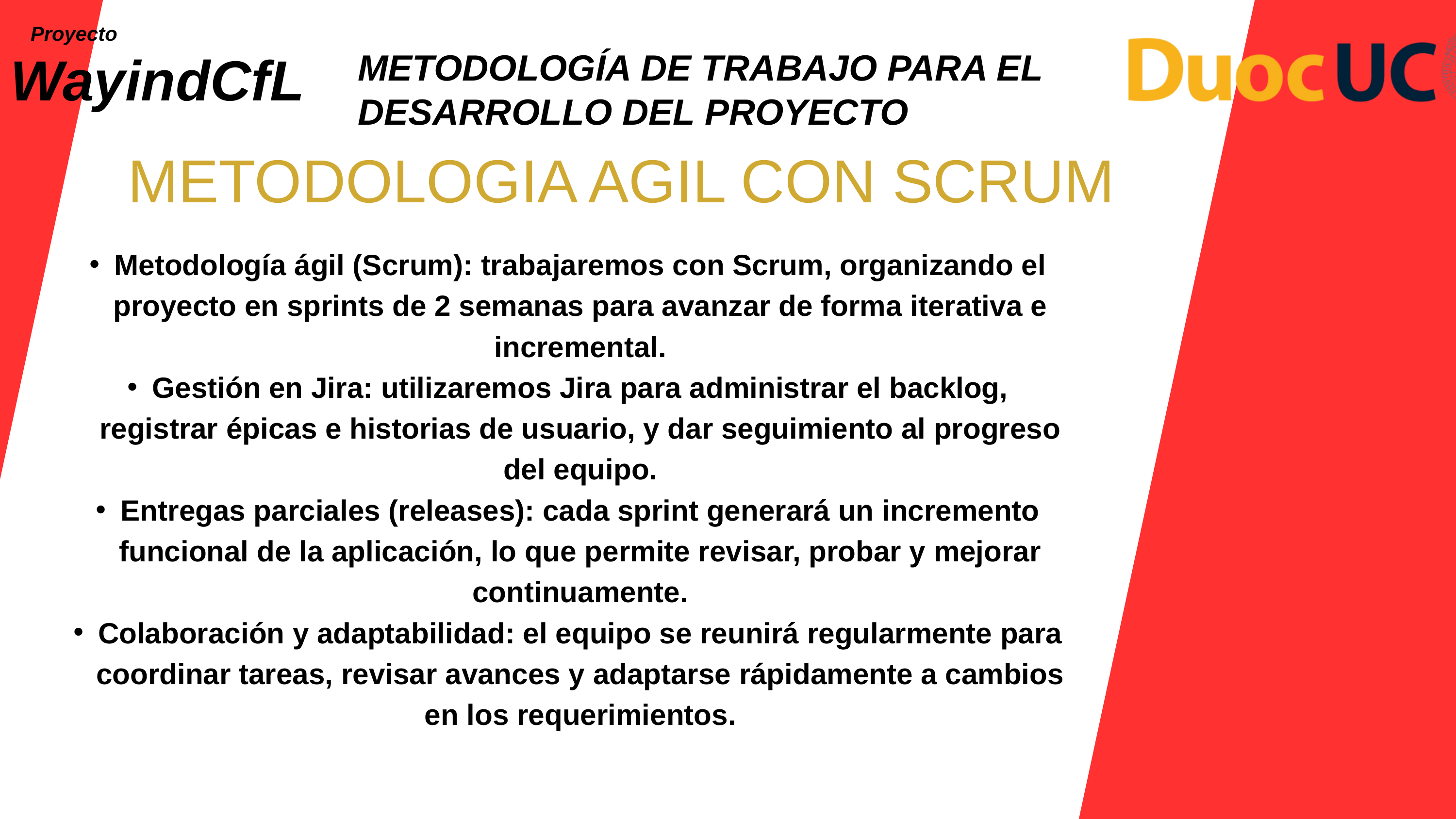

Proyecto
METODOLOGÍA DE TRABAJO PARA EL DESARROLLO DEL PROYECTO

WayindCfL
METODOLOGIA AGIL CON SCRUM
Metodología ágil (Scrum): trabajaremos con Scrum, organizando el proyecto en sprints de 2 semanas para avanzar de forma iterativa e incremental.
Gestión en Jira: utilizaremos Jira para administrar el backlog, registrar épicas e historias de usuario, y dar seguimiento al progreso del equipo.
Entregas parciales (releases): cada sprint generará un incremento funcional de la aplicación, lo que permite revisar, probar y mejorar continuamente.
Colaboración y adaptabilidad: el equipo se reunirá regularmente para coordinar tareas, revisar avances y adaptarse rápidamente a cambios en los requerimientos.